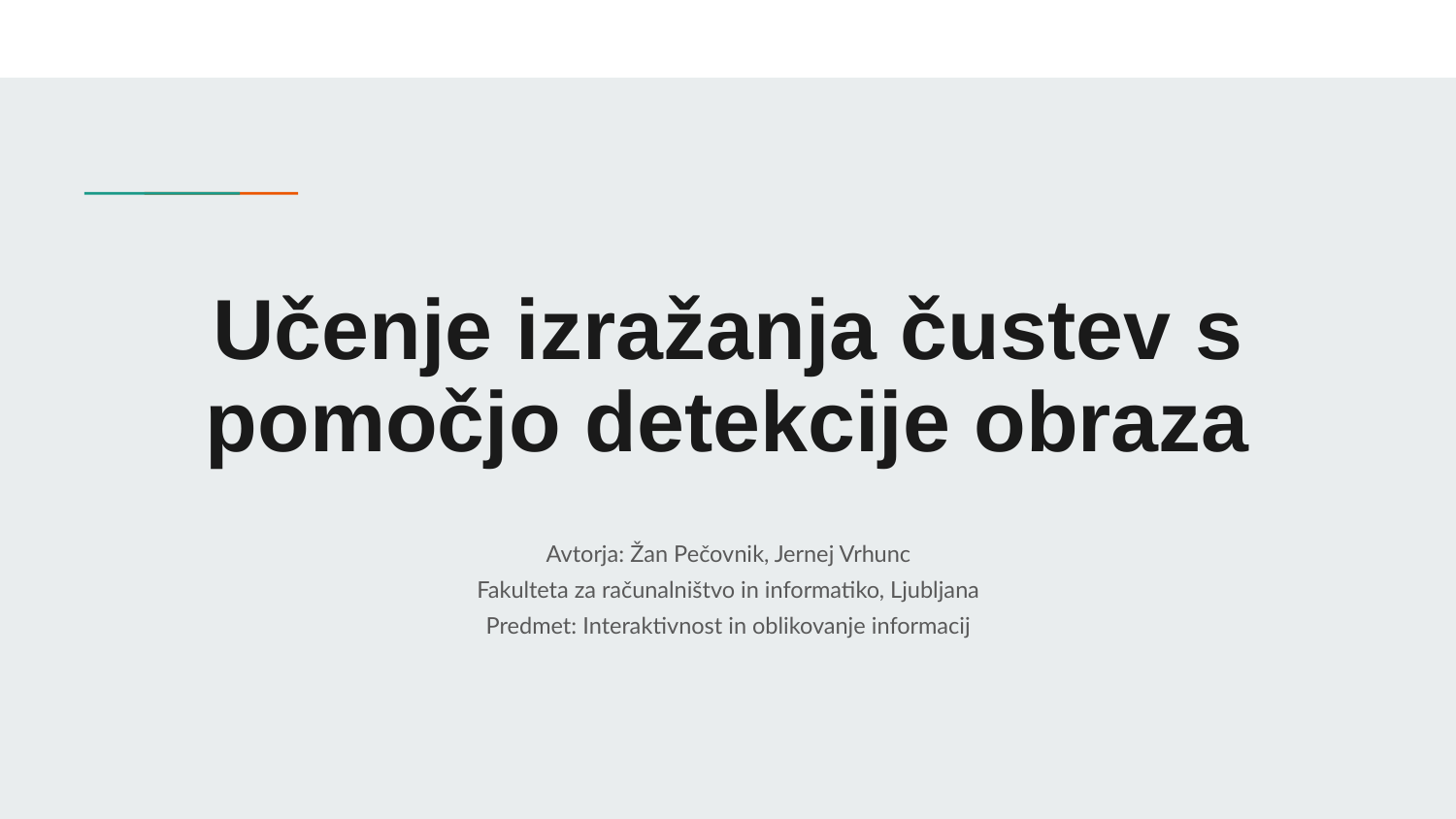

# Učenje izražanja čustev s pomočjo detekcije obraza
Avtorja: Žan Pečovnik, Jernej Vrhunc
Fakulteta za računalništvo in informatiko, Ljubljana
Predmet: Interaktivnost in oblikovanje informacij